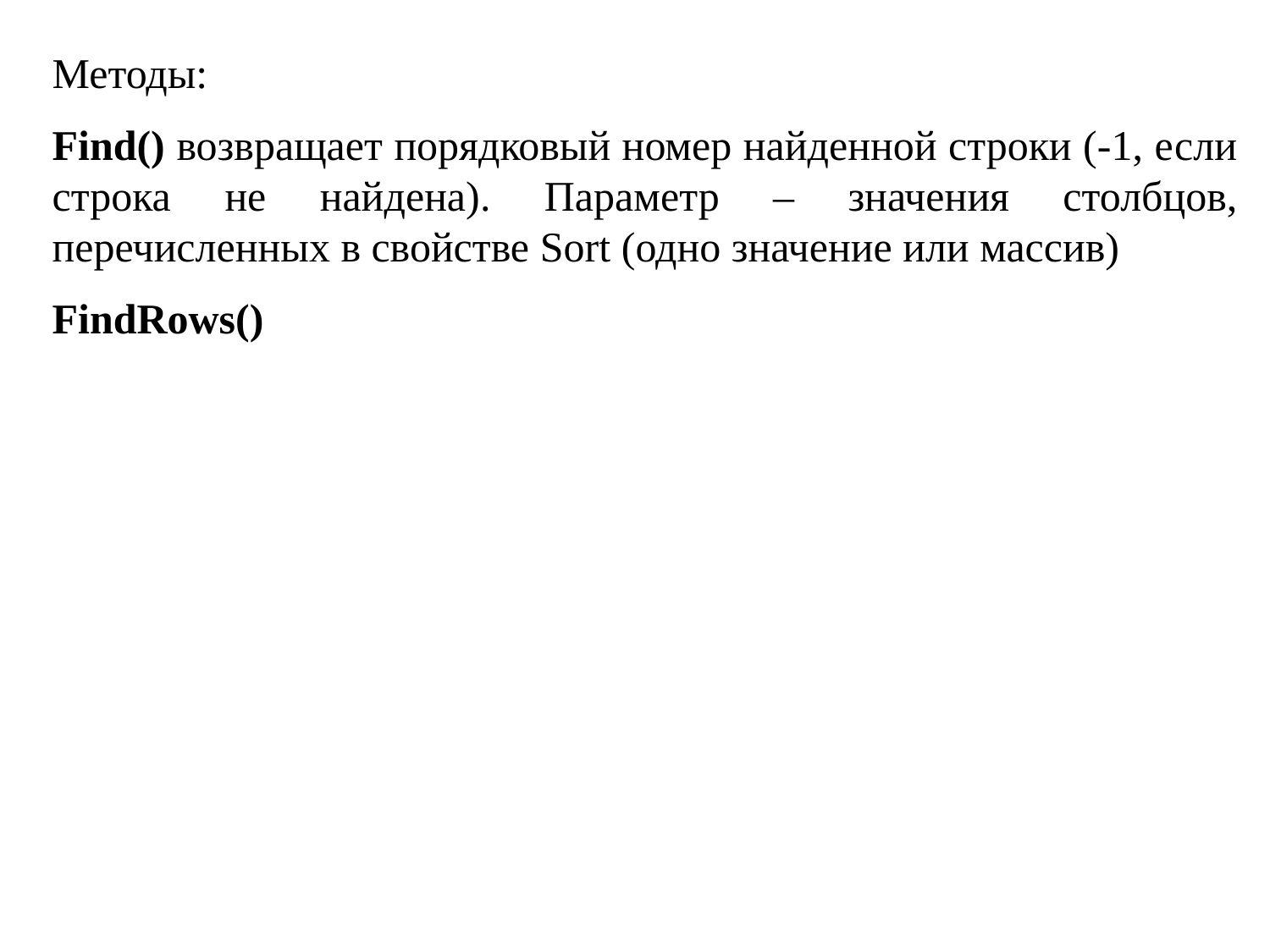

Методы:
Find() возвращает порядковый номер найденной строки (-1, если строка не найдена). Параметр – значения столбцов, перечисленных в свойстве Sort (одно значение или массив)
FindRows()